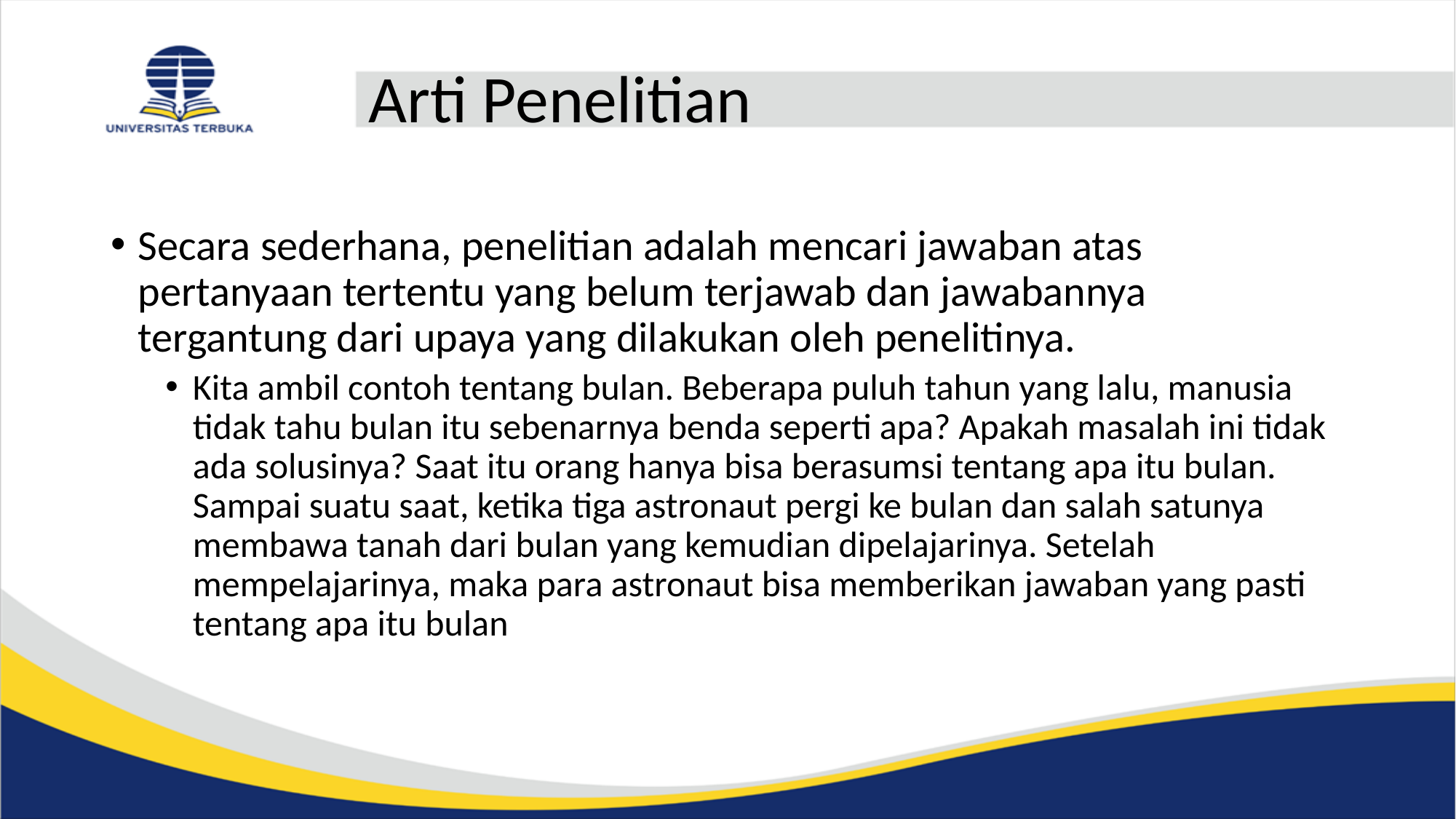

# Arti Penelitian

Secara sederhana, penelitian adalah mencari jawaban atas pertanyaan tertentu yang belum terjawab dan jawabannya tergantung dari upaya yang dilakukan oleh penelitinya.
Kita ambil contoh tentang bulan. Beberapa puluh tahun yang lalu, manusia tidak tahu bulan itu sebenarnya benda seperti apa? Apakah masalah ini tidak ada solusinya? Saat itu orang hanya bisa berasumsi tentang apa itu bulan. Sampai suatu saat, ketika tiga astronaut pergi ke bulan dan salah satunya membawa tanah dari bulan yang kemudian dipelajarinya. Setelah mempelajarinya, maka para astronaut bisa memberikan jawaban yang pasti tentang apa itu bulan